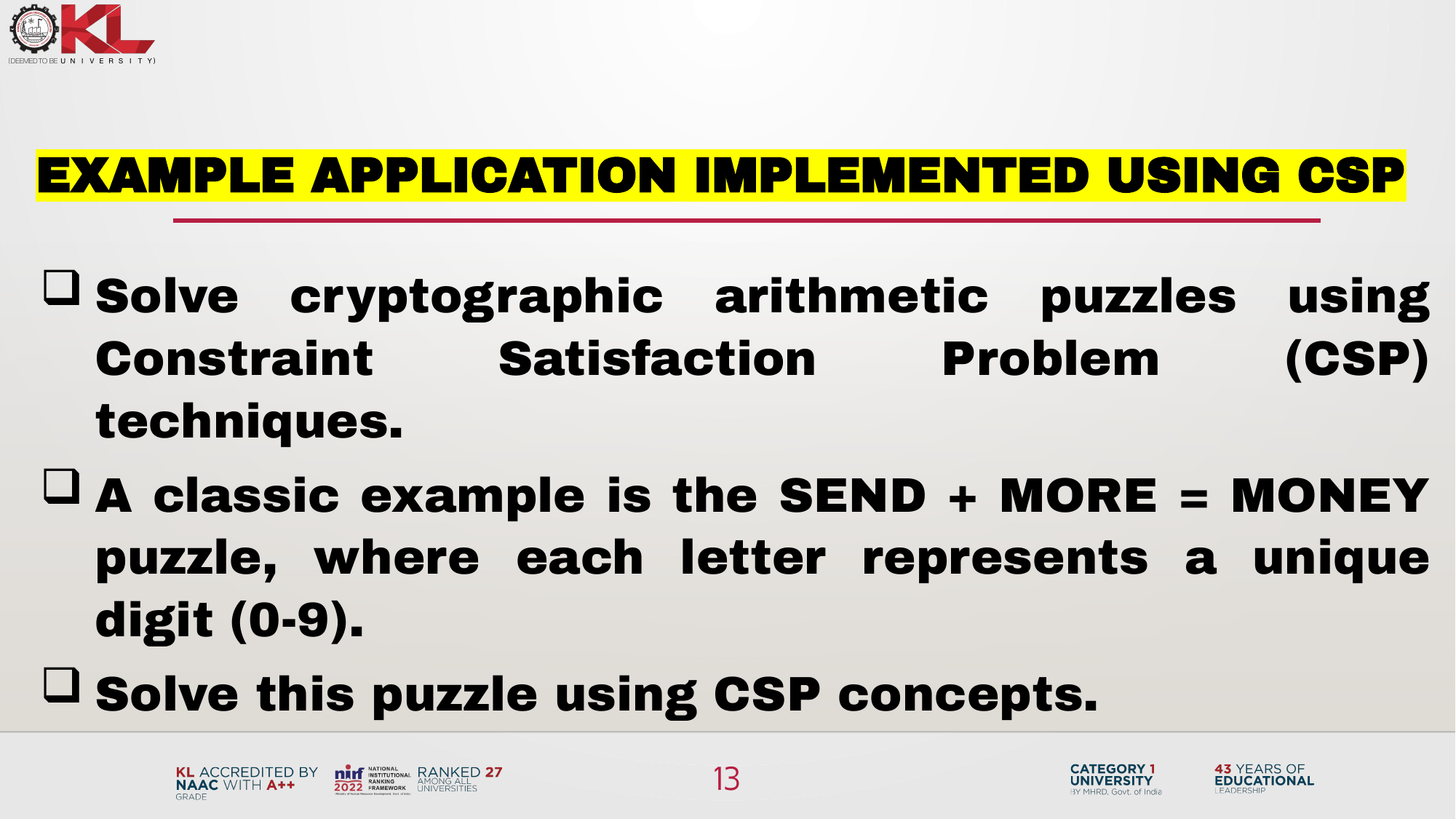

# Example Application implemented using CSP
Solve cryptographic arithmetic puzzles using Constraint Satisfaction Problem (CSP) techniques.
A classic example is the SEND + MORE = MONEY puzzle, where each letter represents a unique digit (0-9).
Solve this puzzle using CSP concepts.
13